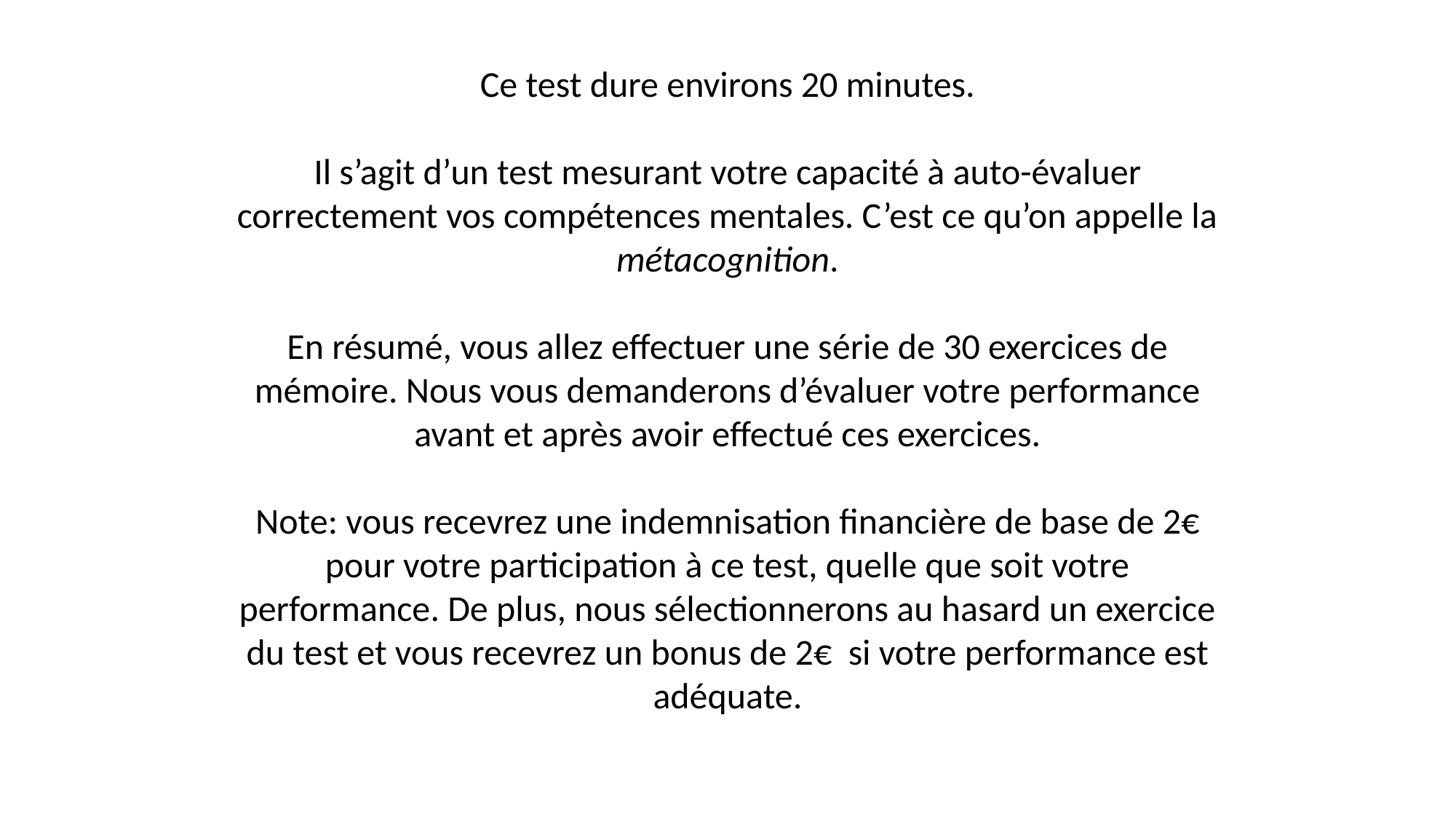

Ce test dure environs 20 minutes.

Il s’agit d’un test mesurant votre capacité à auto-évaluer correctement vos compétences mentales. C’est ce qu’on appelle la métacognition.

En résumé, vous allez effectuer une série de 30 exercices de mémoire. Nous vous demanderons d’évaluer votre performance avant et après avoir effectué ces exercices.

Note: vous recevrez une indemnisation financière de base de 2€ pour votre participation à ce test, quelle que soit votre performance. De plus, nous sélectionnerons au hasard un exercice du test et vous recevrez un bonus de 2€  si votre performance est adéquate.